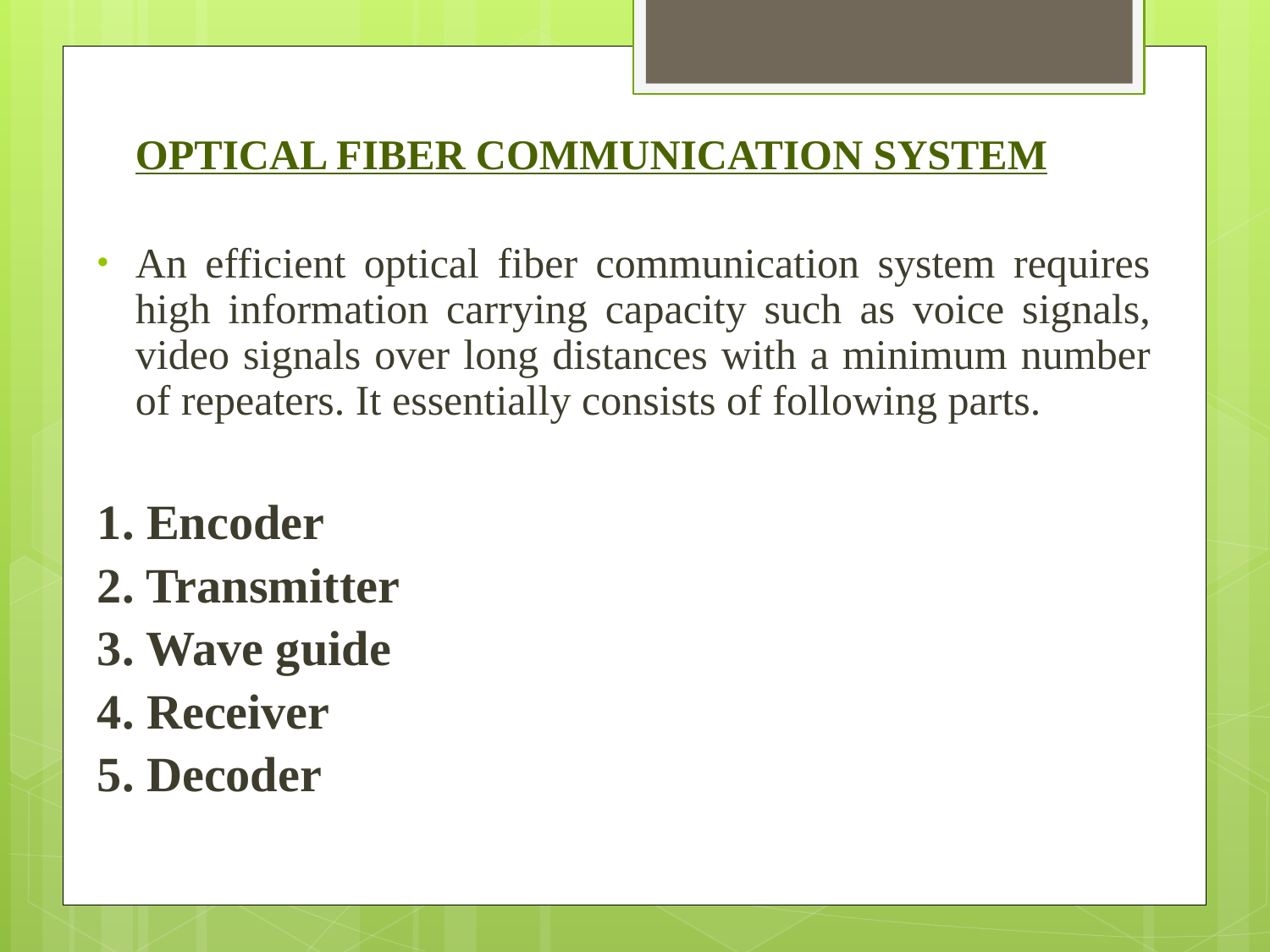

OPTICAL FIBER COMMUNICATION SYSTEM

An efficient optical fiber communication system requires high information carrying capacity such as voice signals, video signals over long distances with a minimum number of repeaters. It essentially consists of following parts.

1. Encoder
2. Transmitter
3. Wave guide
4. Receiver
5. Decoder